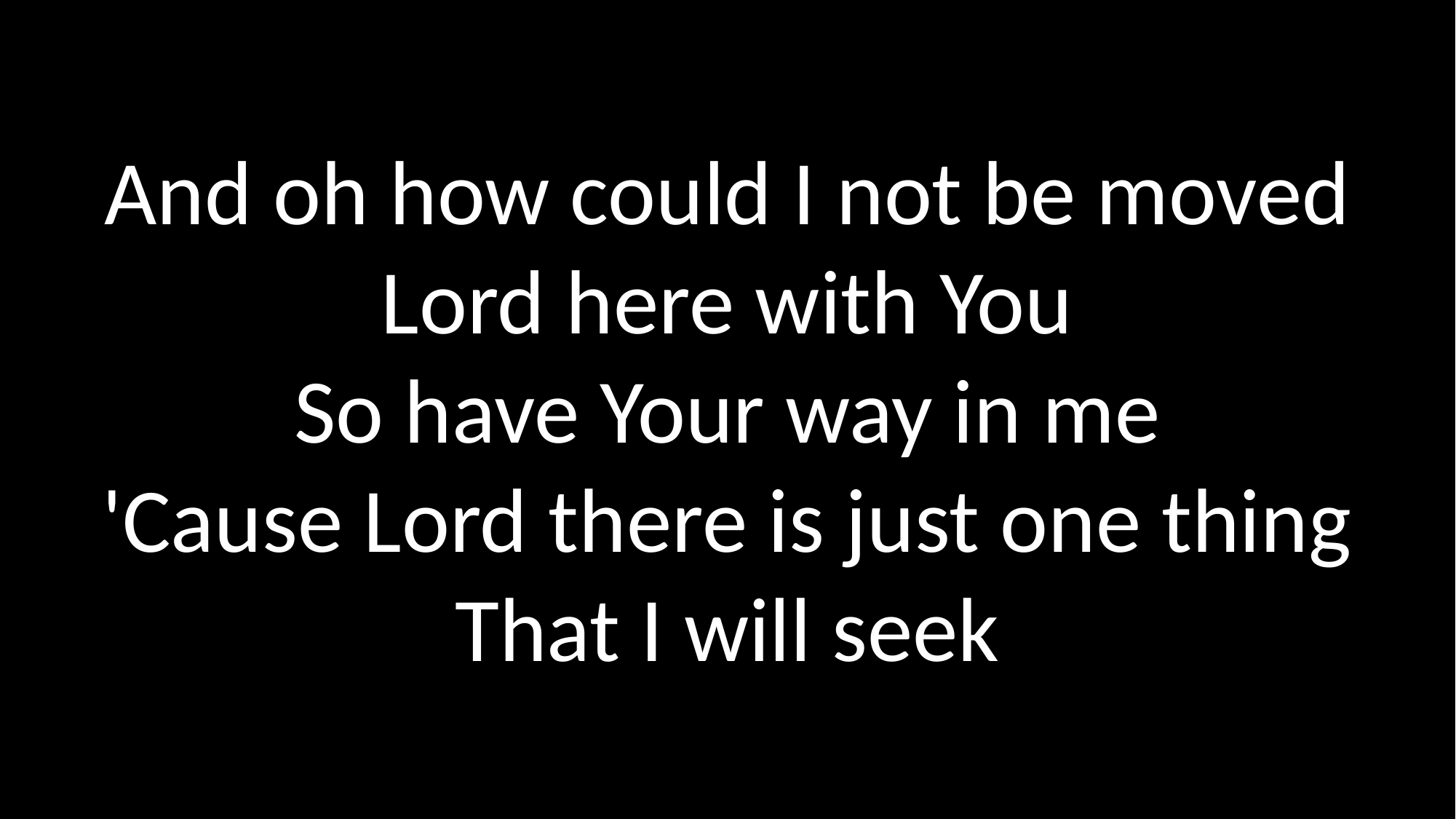

And oh how could I not be moved
Lord here with You
So have Your way in me
'Cause Lord there is just one thing
That I will seek